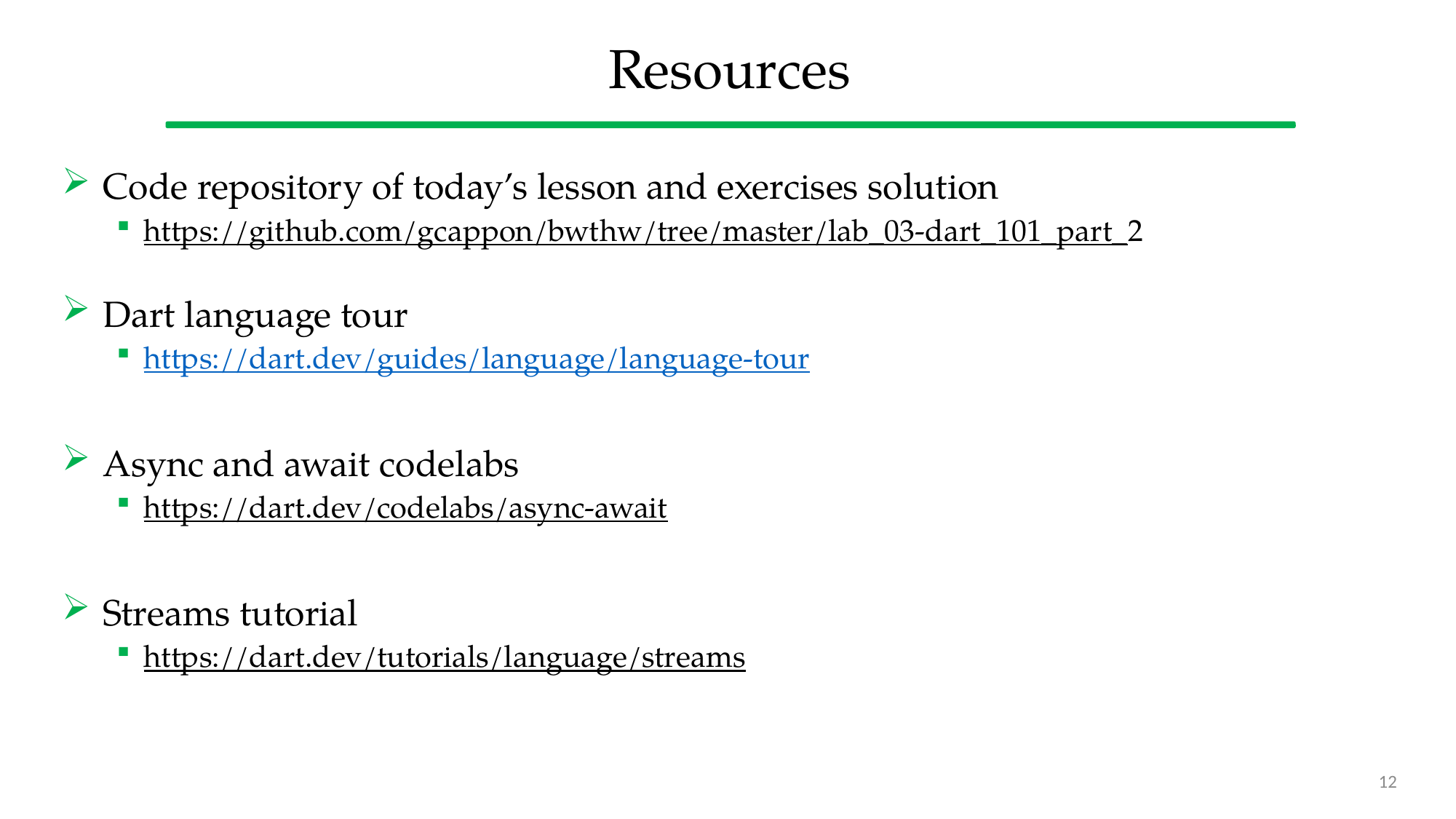

# Resources
Code repository of today’s lesson and exercises solution
https://github.com/gcappon/bwthw/tree/master/lab_03-dart_101_part_2
Dart language tour
https://dart.dev/guides/language/language-tour

Async and await codelabs
https://dart.dev/codelabs/async-await

Streams tutorial
https://dart.dev/tutorials/language/streams
12